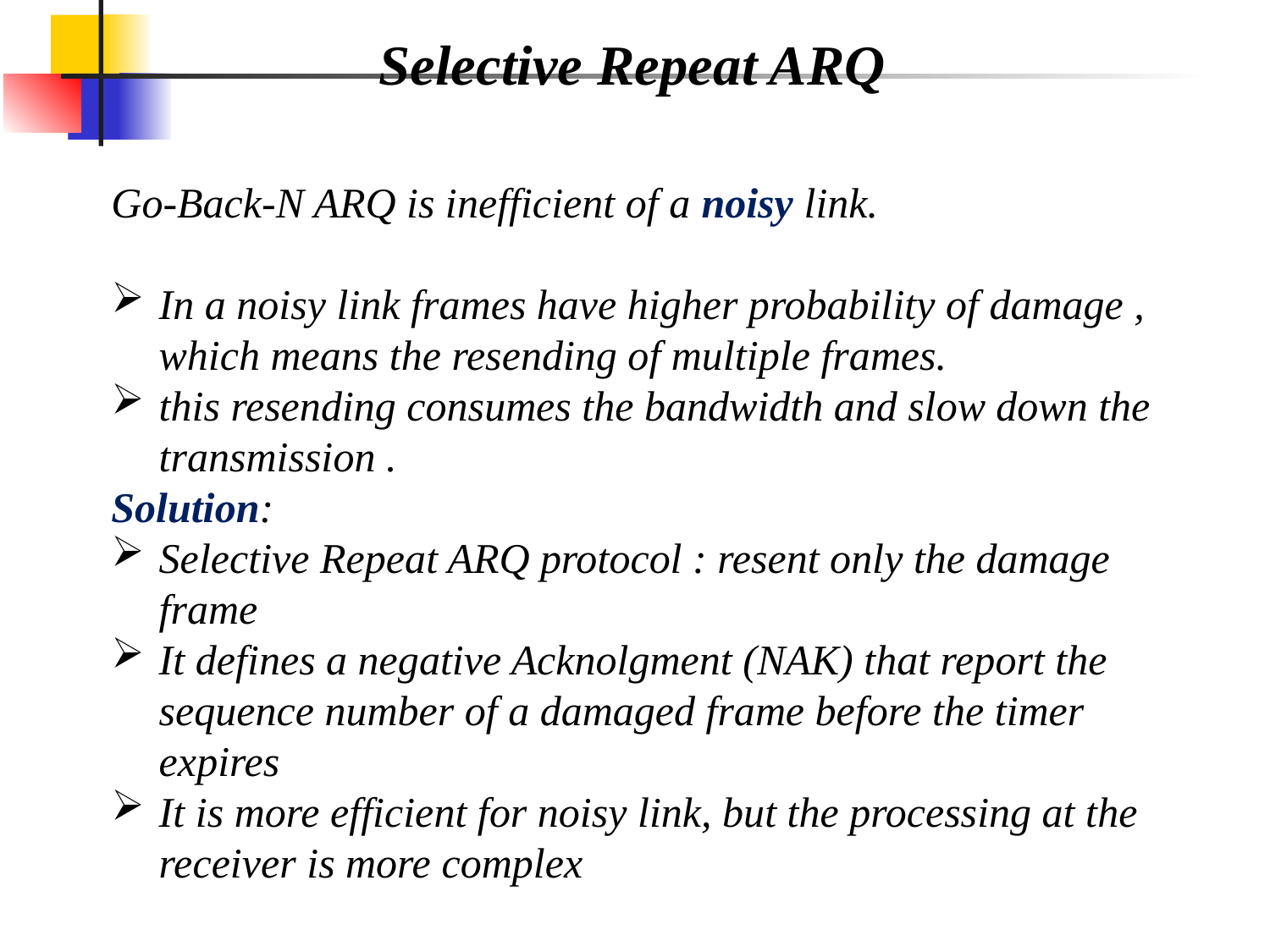

Selective Repeat ARQ

Go-Back-N ARQ is inefficient of a noisy link.

In a noisy link frames have higher probability of damage , which means the resending of multiple frames.
this resending consumes the bandwidth and slow down the transmission .
Solution:
Selective Repeat ARQ protocol : resent only the damage frame
It defines a negative Acknolgment (NAK) that report the sequence number of a damaged frame before the timer expires
It is more efficient for noisy link, but the processing at the receiver is more complex